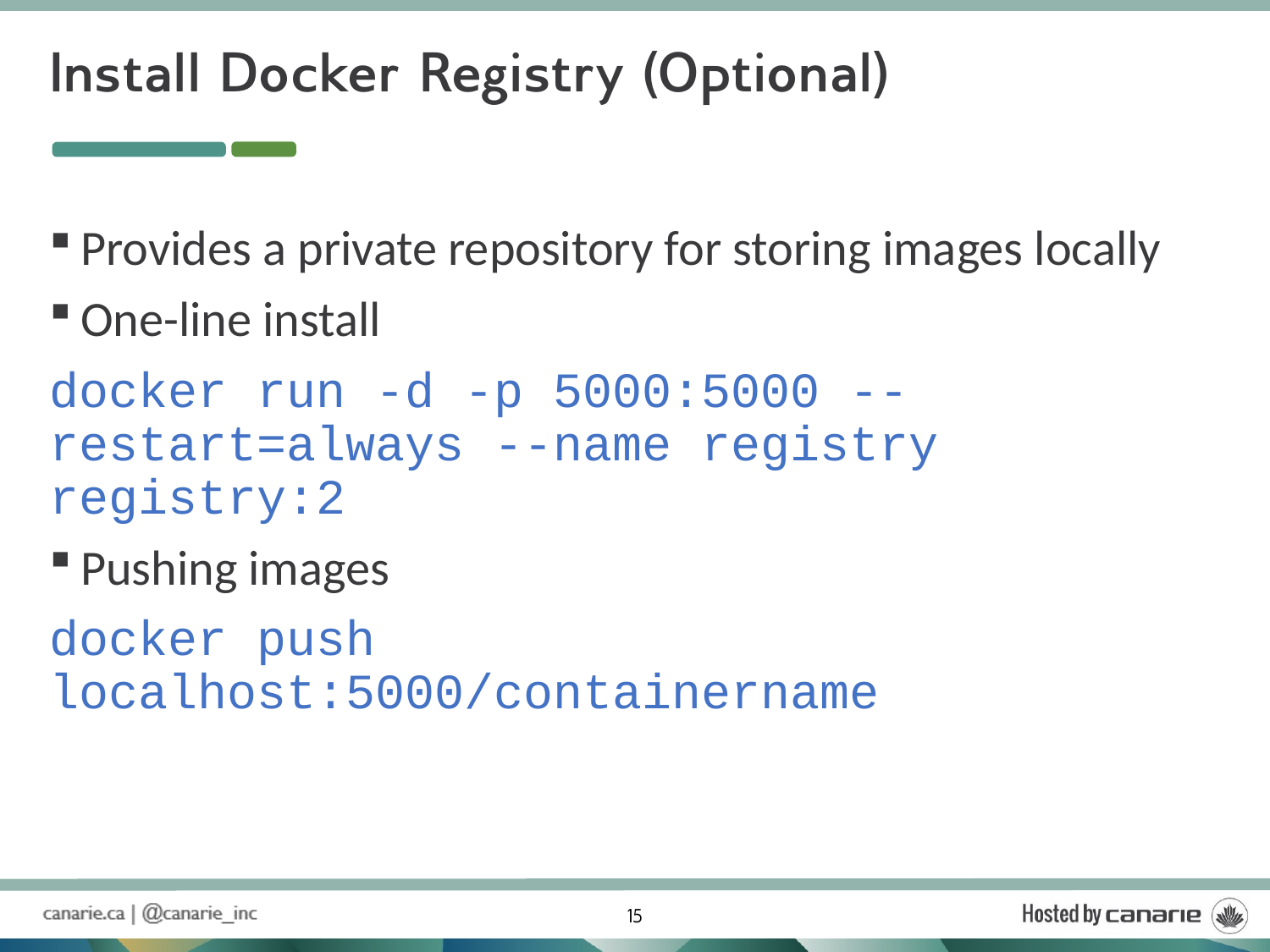

# Install Docker Registry (Optional)
Provides a private repository for storing images locally
One-line install
docker run -d -p 5000:5000 --restart=always --name registry registry:2
Pushing images
docker push localhost:5000/containername